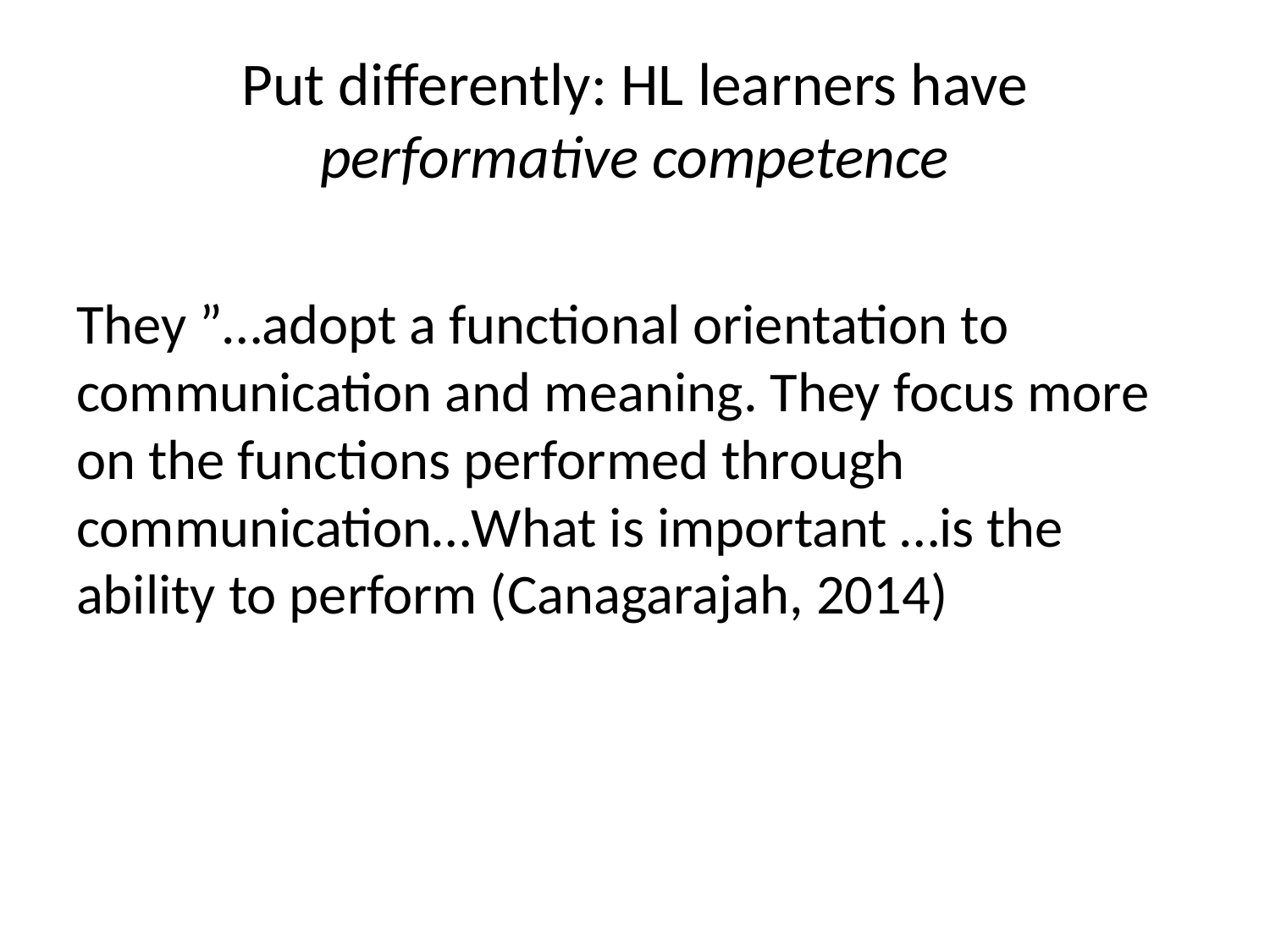

# Put differently: HL learners have performative competence
They ”…adopt a functional orientation to communication and meaning. They focus more on the functions performed through communication…What is important …is the ability to perform (Canagarajah, 2014)